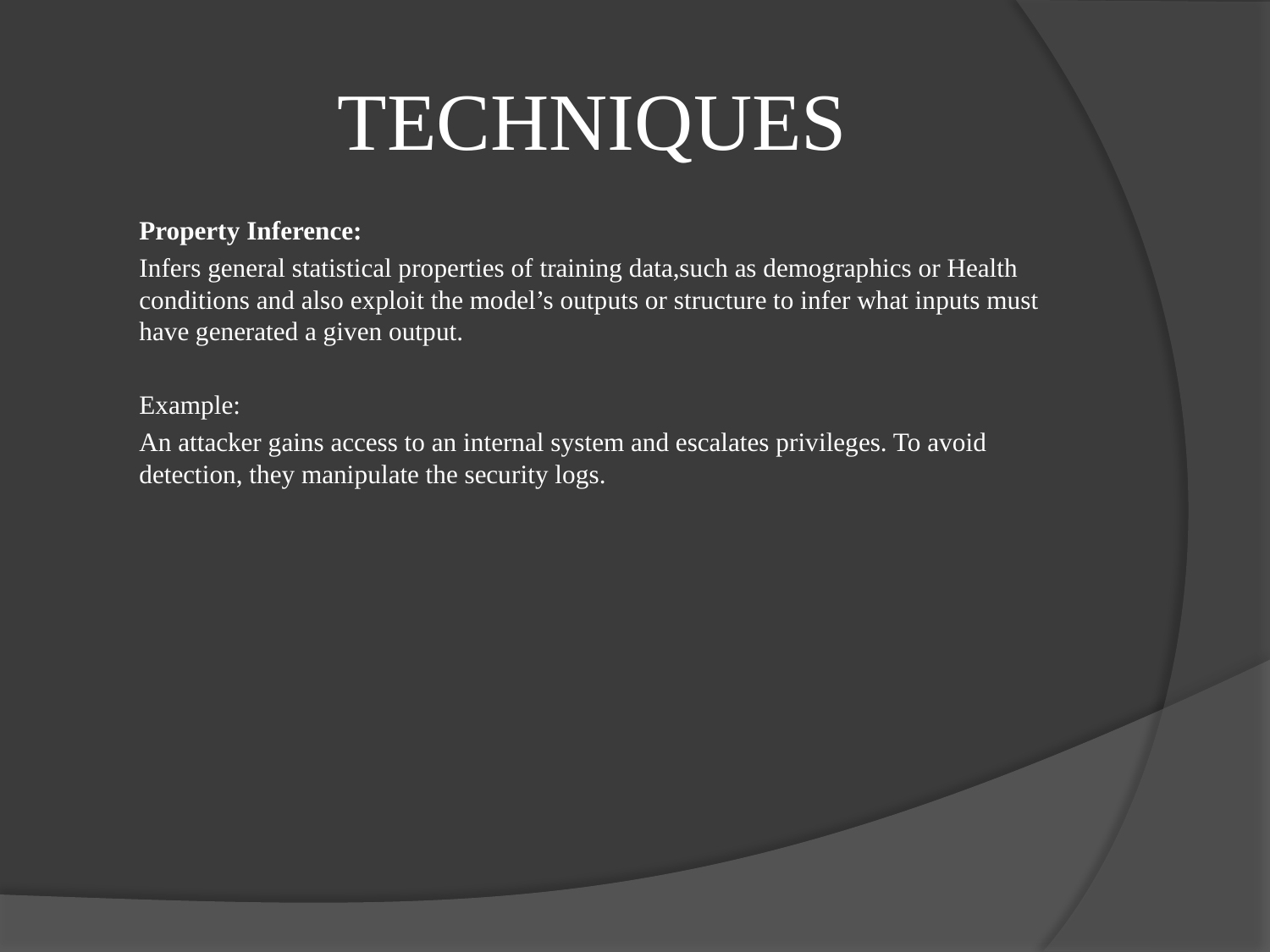

# TECHNIQUES

Property Inference:
Infers general statistical properties of training data,such as demographics or Health conditions and also exploit the model’s outputs or structure to infer what inputs must have generated a given output.

Example:
An attacker gains access to an internal system and escalates privileges. To avoid detection, they manipulate the security logs.